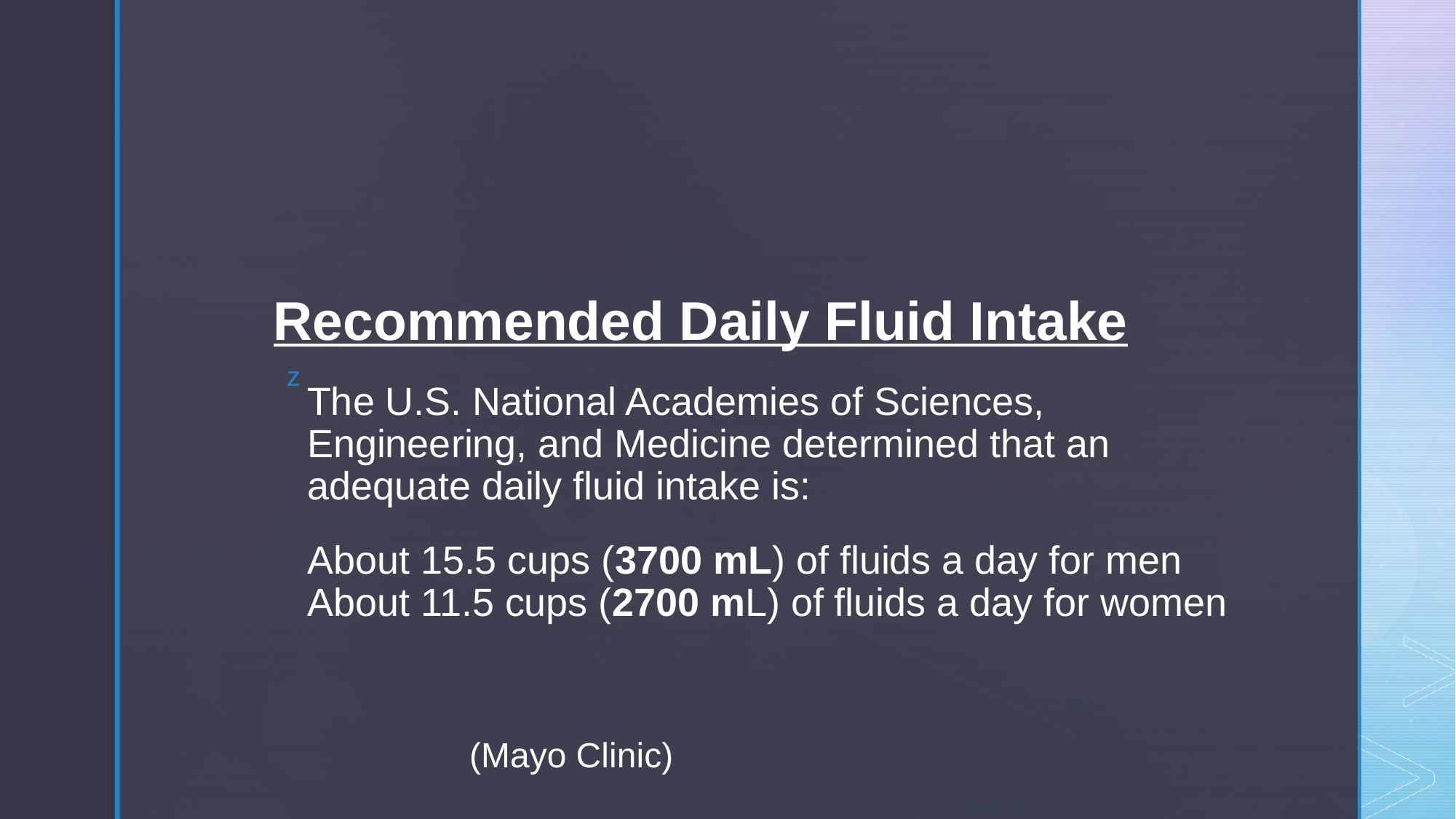

Recommended Daily Fluid Intake
# The U.S. National Academies of Sciences, Engineering, and Medicine determined that an adequate daily fluid intake is: About 15.5 cups (3700 mL) of fluids a day for men About 11.5 cups (2700 mL) of fluids a day for women (Mayo Clinic)